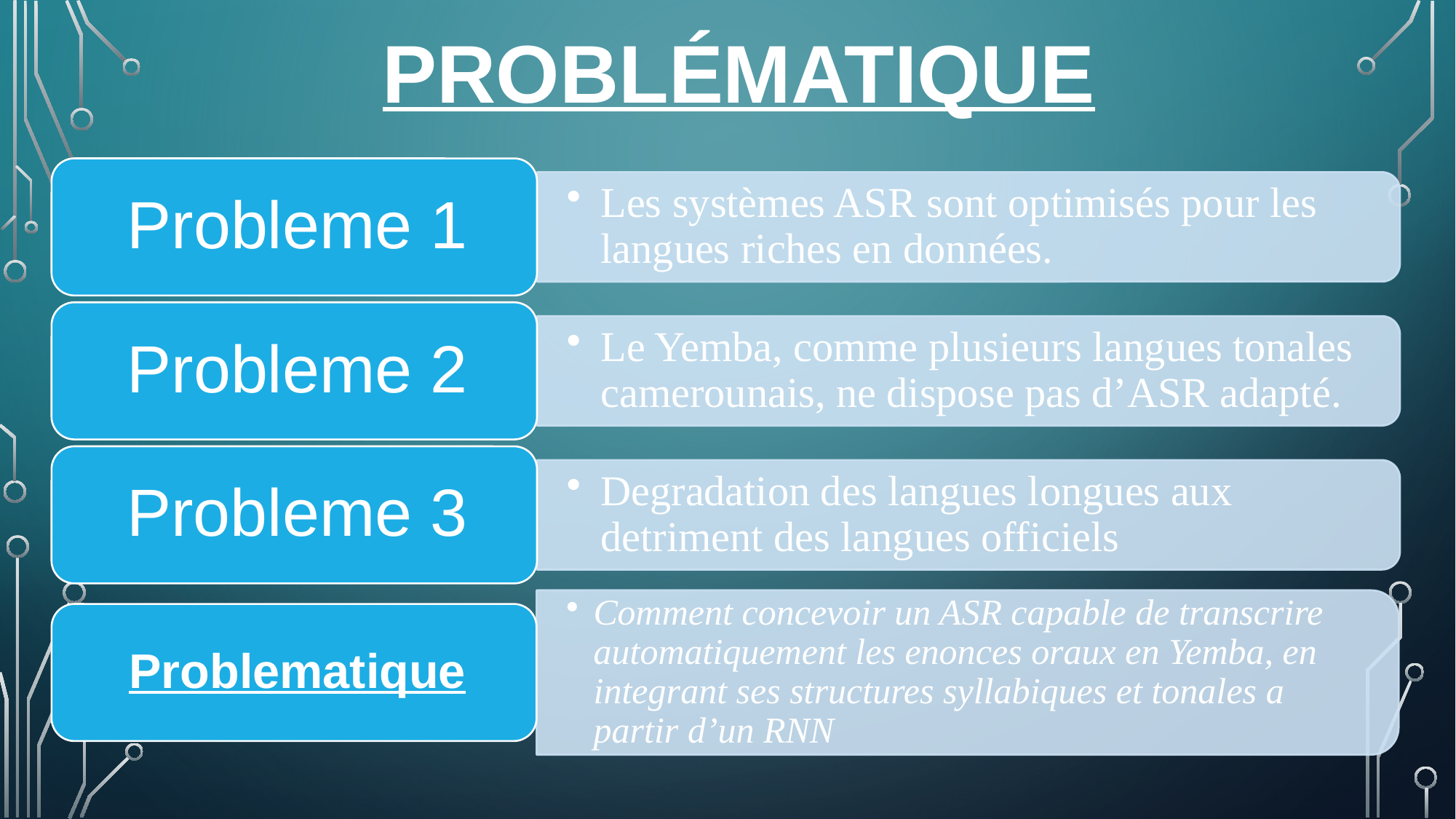

# Problématique
Les systèmes ASR sont optimisés pour les langues riches en données.
Probleme 1
Le Yemba, comme plusieurs langues tonales camerounais, ne dispose pas d’ASR adapté.
Probleme 2
Degradation des langues longues aux detriment des langues officiels
Probleme 3
Comment concevoir un ASR capable de transcrire automatiquement les enonces oraux en Yemba, en integrant ses structures syllabiques et tonales a partir d’un RNN
Problematique